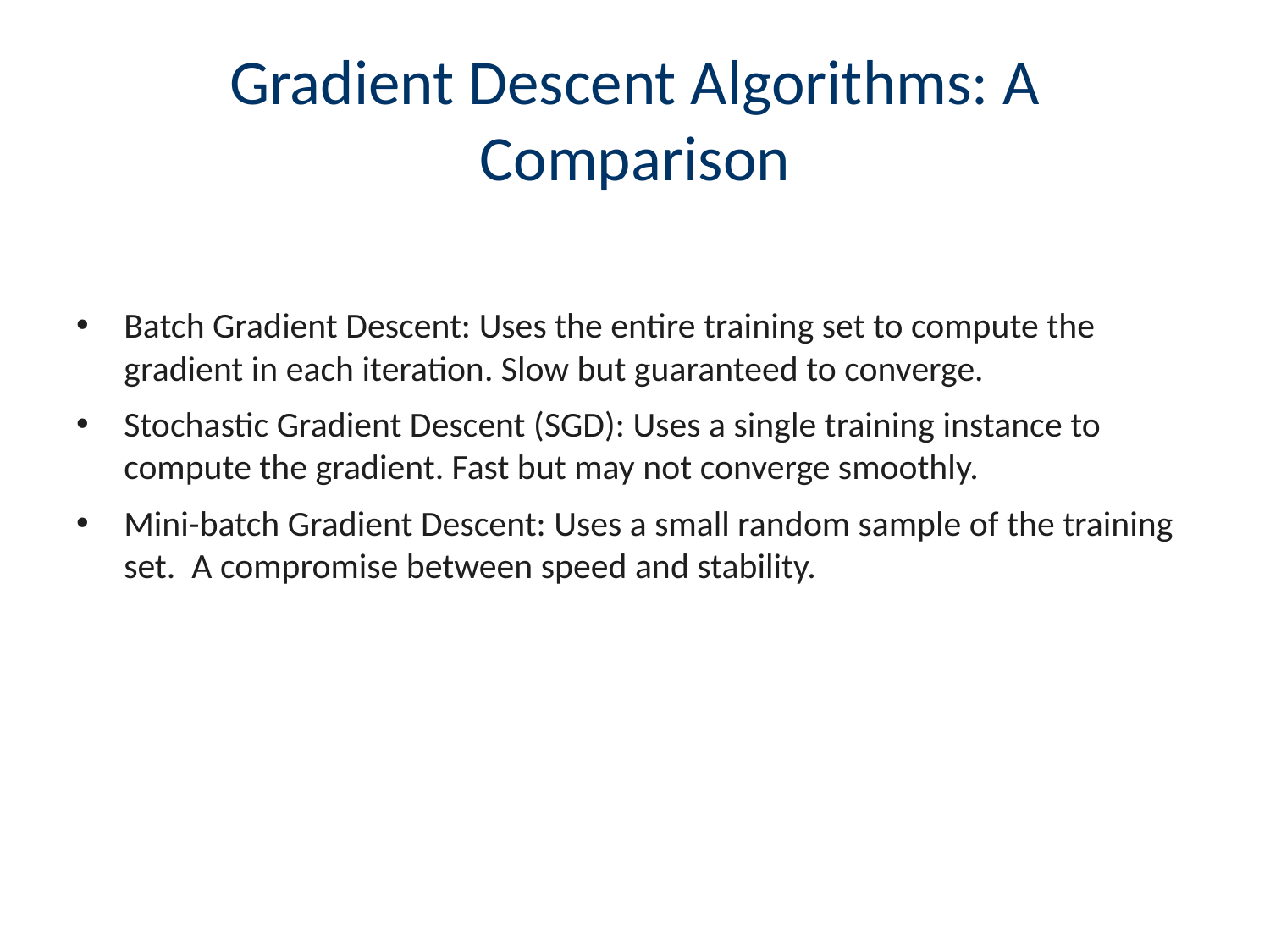

# Gradient Descent Algorithms: A Comparison

Batch Gradient Descent: Uses the entire training set to compute the gradient in each iteration. Slow but guaranteed to converge.
Stochastic Gradient Descent (SGD): Uses a single training instance to compute the gradient. Fast but may not converge smoothly.
Mini-batch Gradient Descent: Uses a small random sample of the training set.  A compromise between speed and stability.